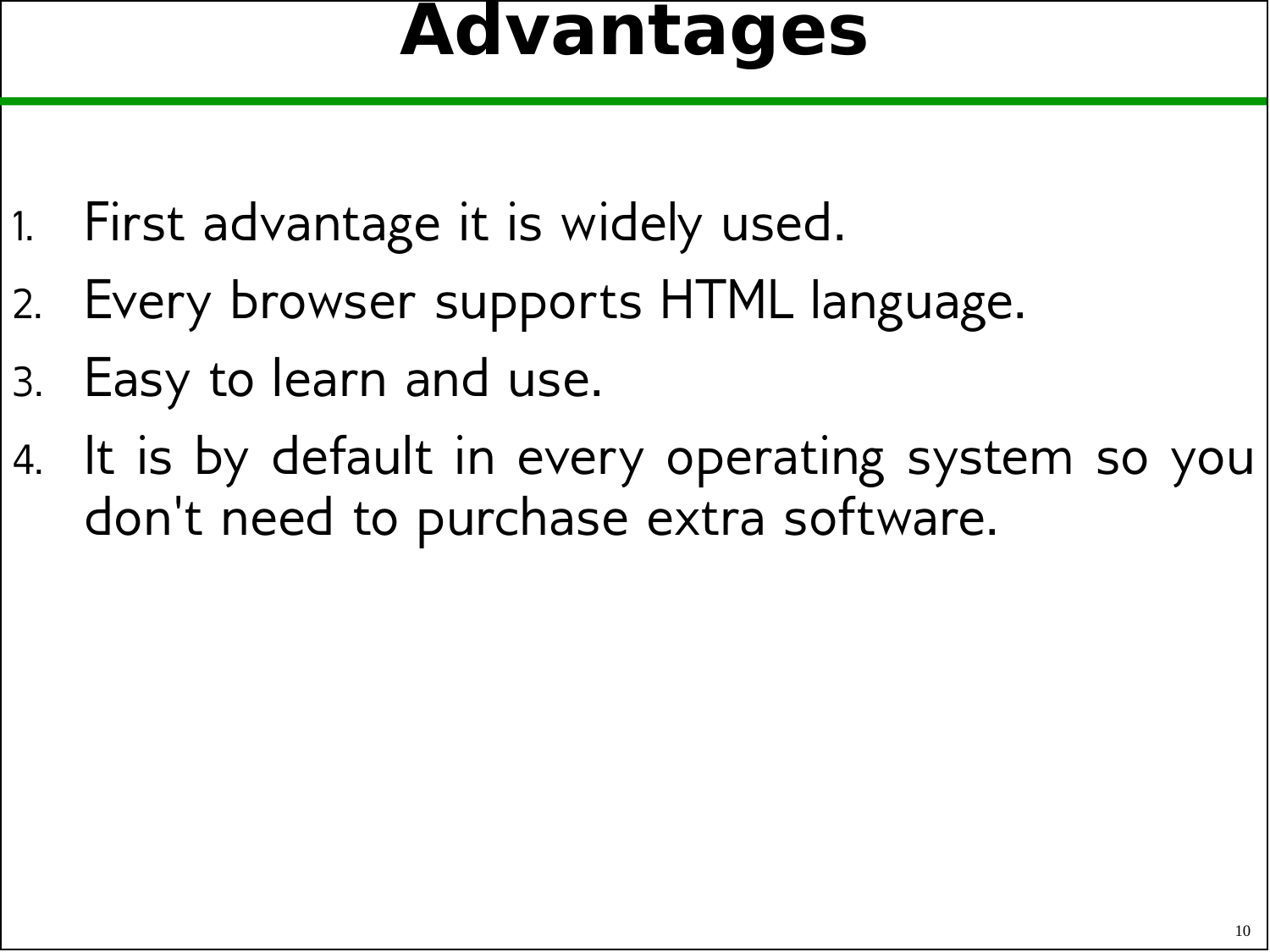

# Advantages

First advantage it is widely used.
Every browser supports HTML language.
Easy to learn and use.
It is by default in every operating system so you don't need to purchase extra software.

10